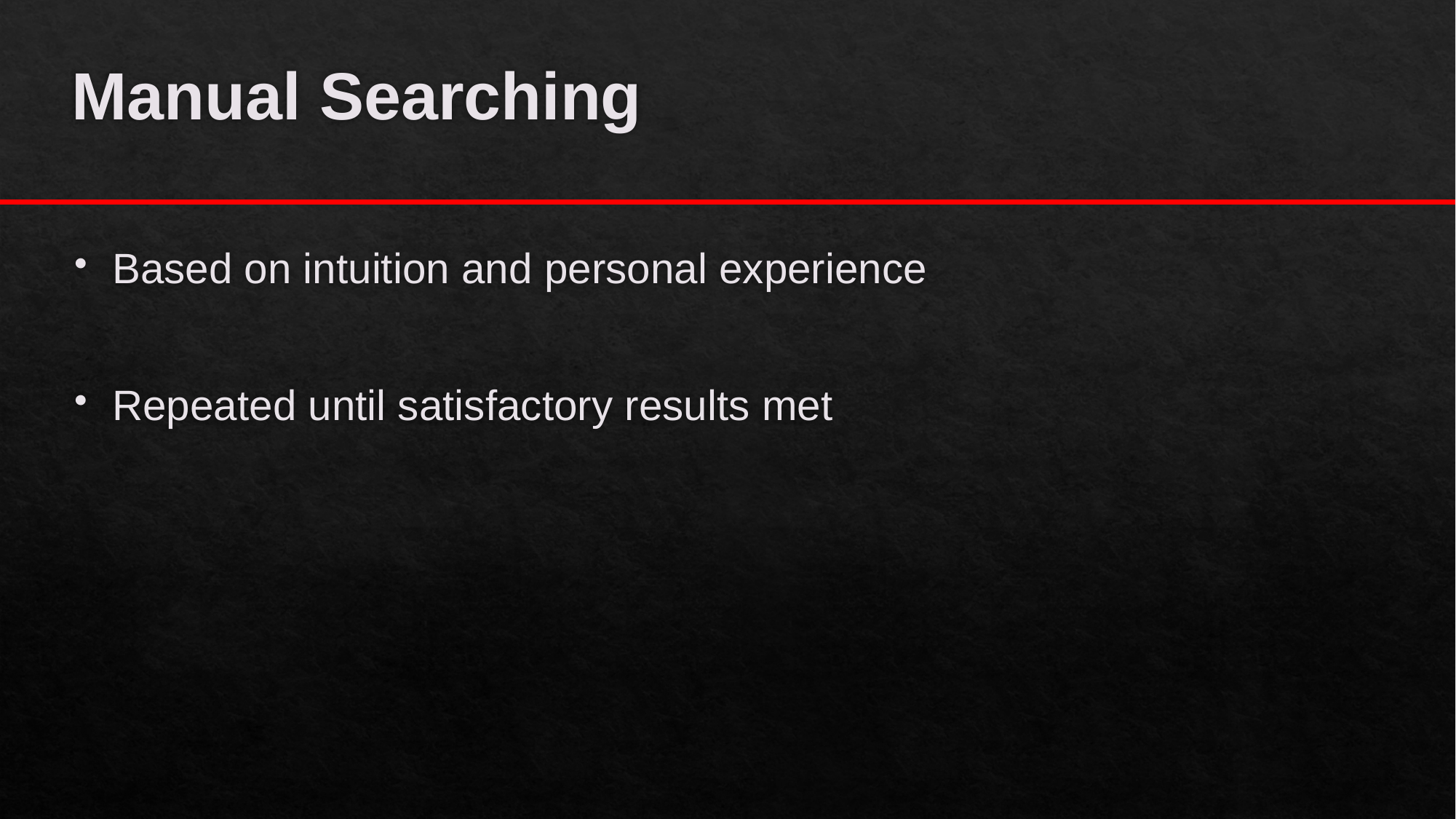

# Manual Searching
Based on intuition and personal experience

Repeated until satisfactory results met